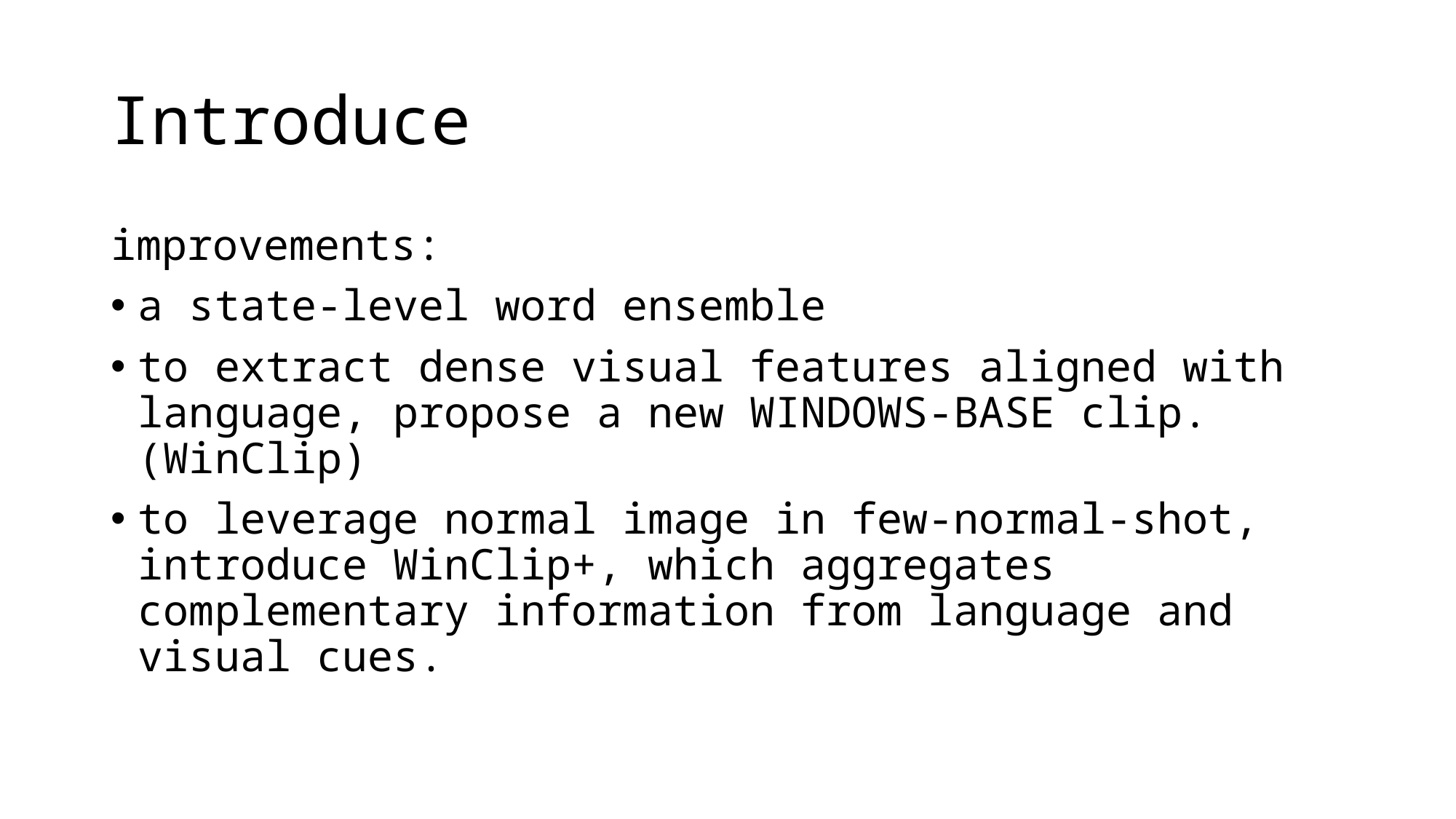

# Introduce
improvements:
a state-level word ensemble
to extract dense visual features aligned with language, propose a new WINDOWS-BASE clip.(WinClip)
to leverage normal image in few-normal-shot, introduce WinClip+, which aggregates complementary information from language and visual cues.